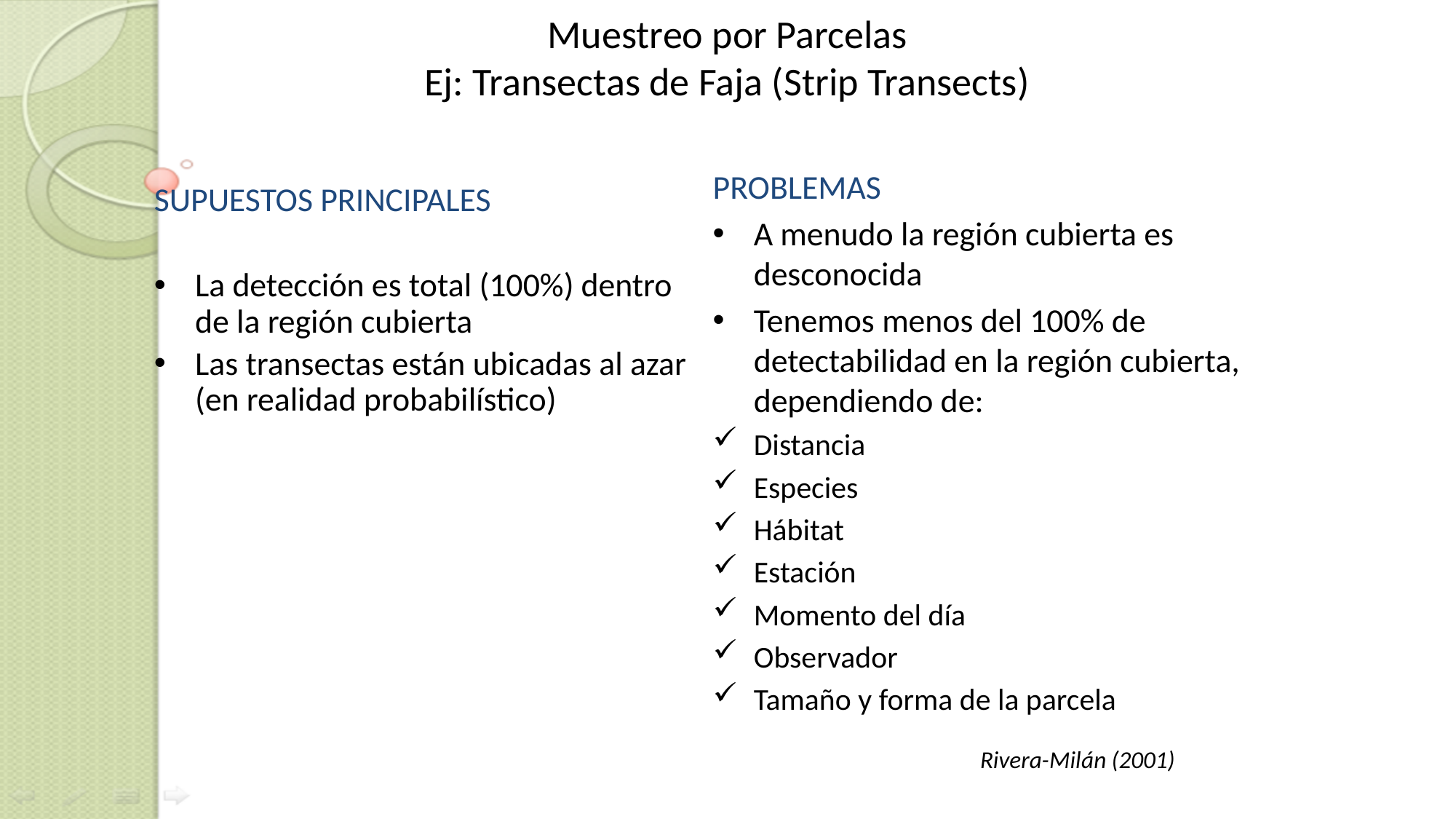

# Muestreo por Parcelas Ej: Transectas de Faja (Strip Transects)
PROBLEMAS
A menudo la región cubierta es desconocida
Tenemos menos del 100% de detectabilidad en la región cubierta, dependiendo de:
Distancia
Especies
Hábitat
Estación
Momento del día
Observador
Tamaño y forma de la parcela
SUPUESTOS PRINCIPALES

La detección es total (100%) dentro de la región cubierta
Las transectas están ubicadas al azar (en realidad probabilístico)
Rivera-Milán (2001)